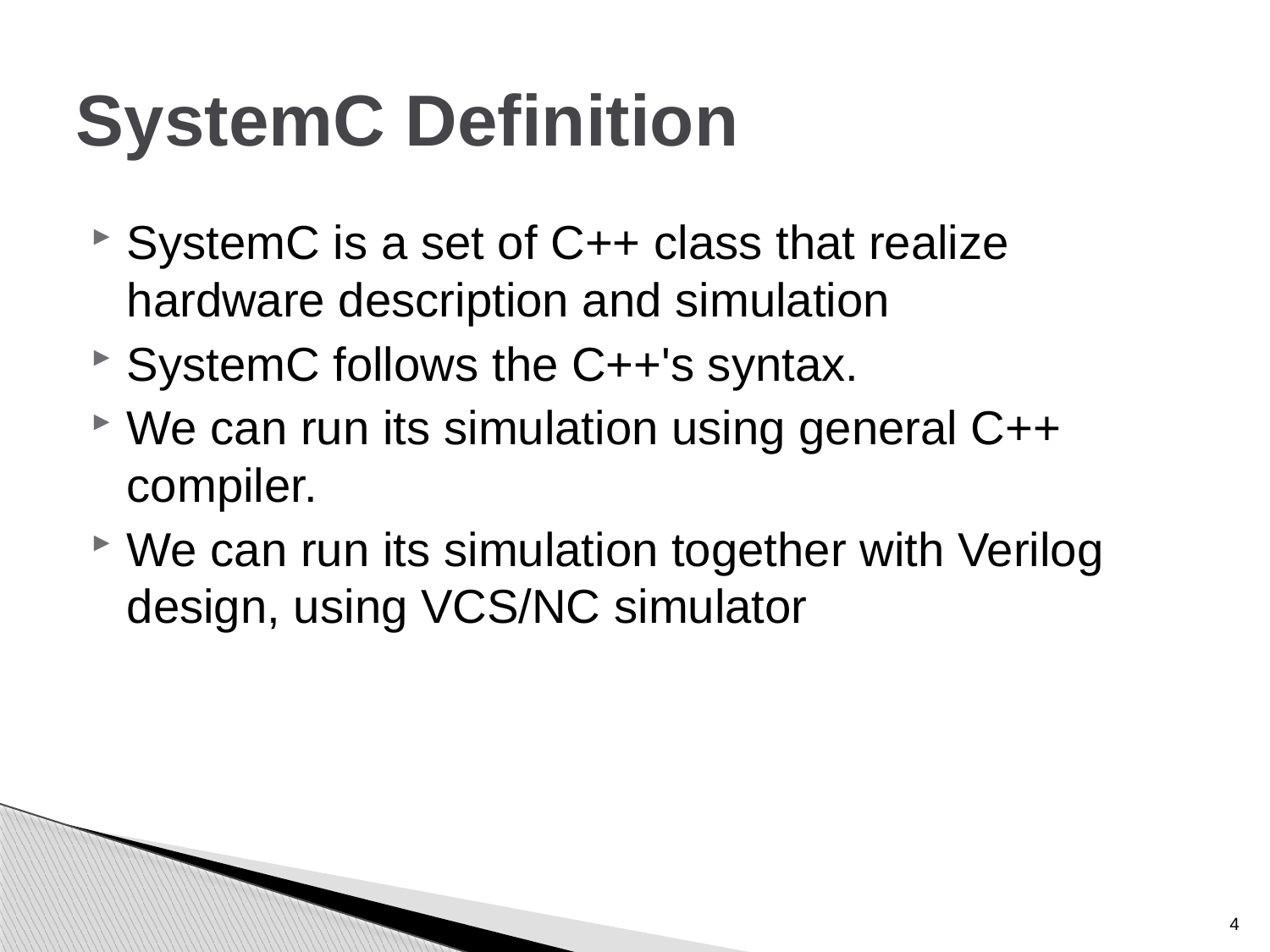

# SystemC Definition
SystemC is a set of C++ class that realize hardware description and simulation
SystemC follows the C++'s syntax.
We can run its simulation using general C++ compiler.
We can run its simulation together with Verilog design, using VCS/NC simulator
4